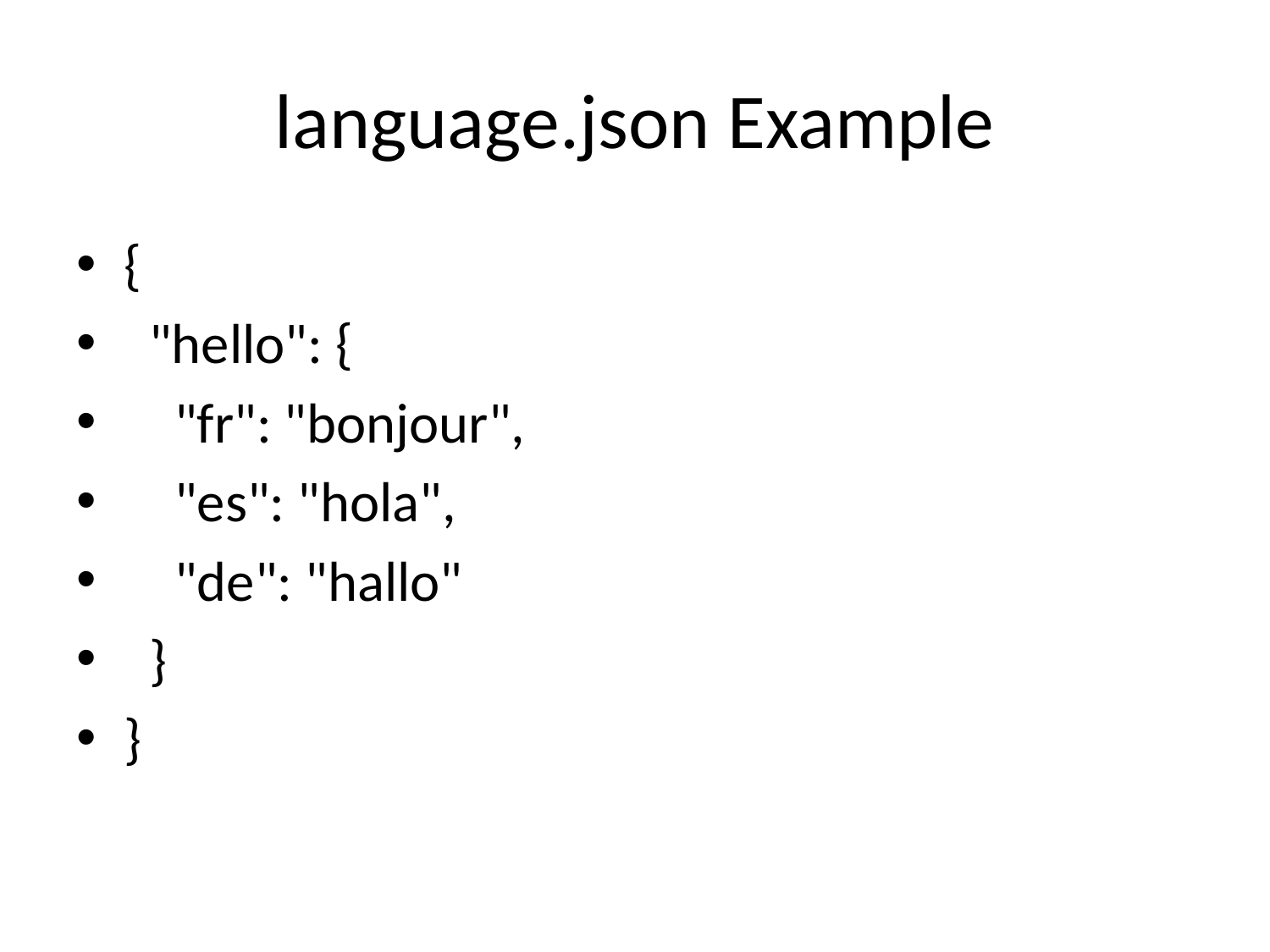

# language.json Example
{
  "hello": {
    "fr": "bonjour",
    "es": "hola",
    "de": "hallo"
  }
}